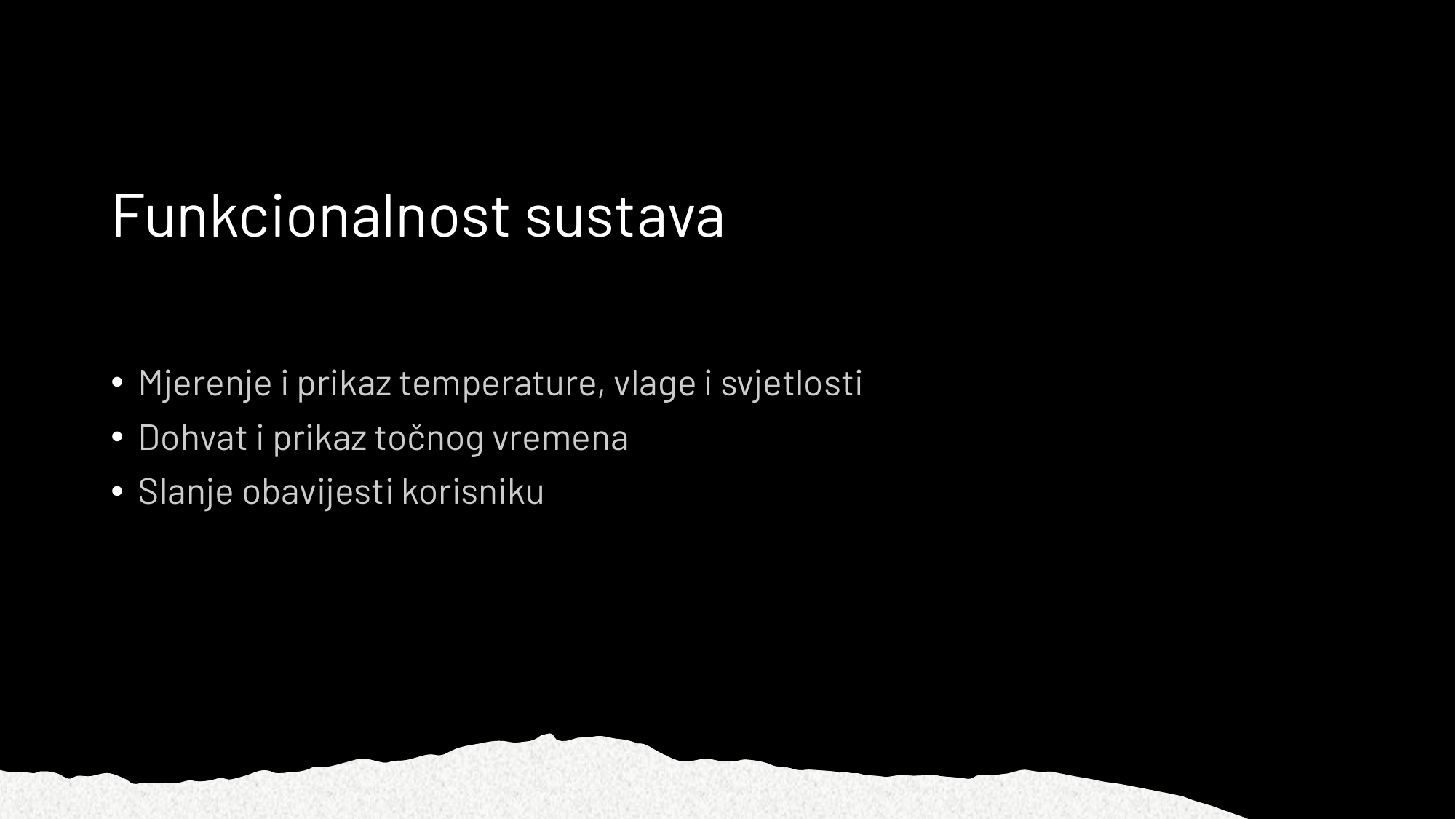

# Funkcionalnost sustava
Mjerenje i prikaz temperature, vlage i svjetlosti
Dohvat i prikaz točnog vremena
Slanje obavijesti korisniku